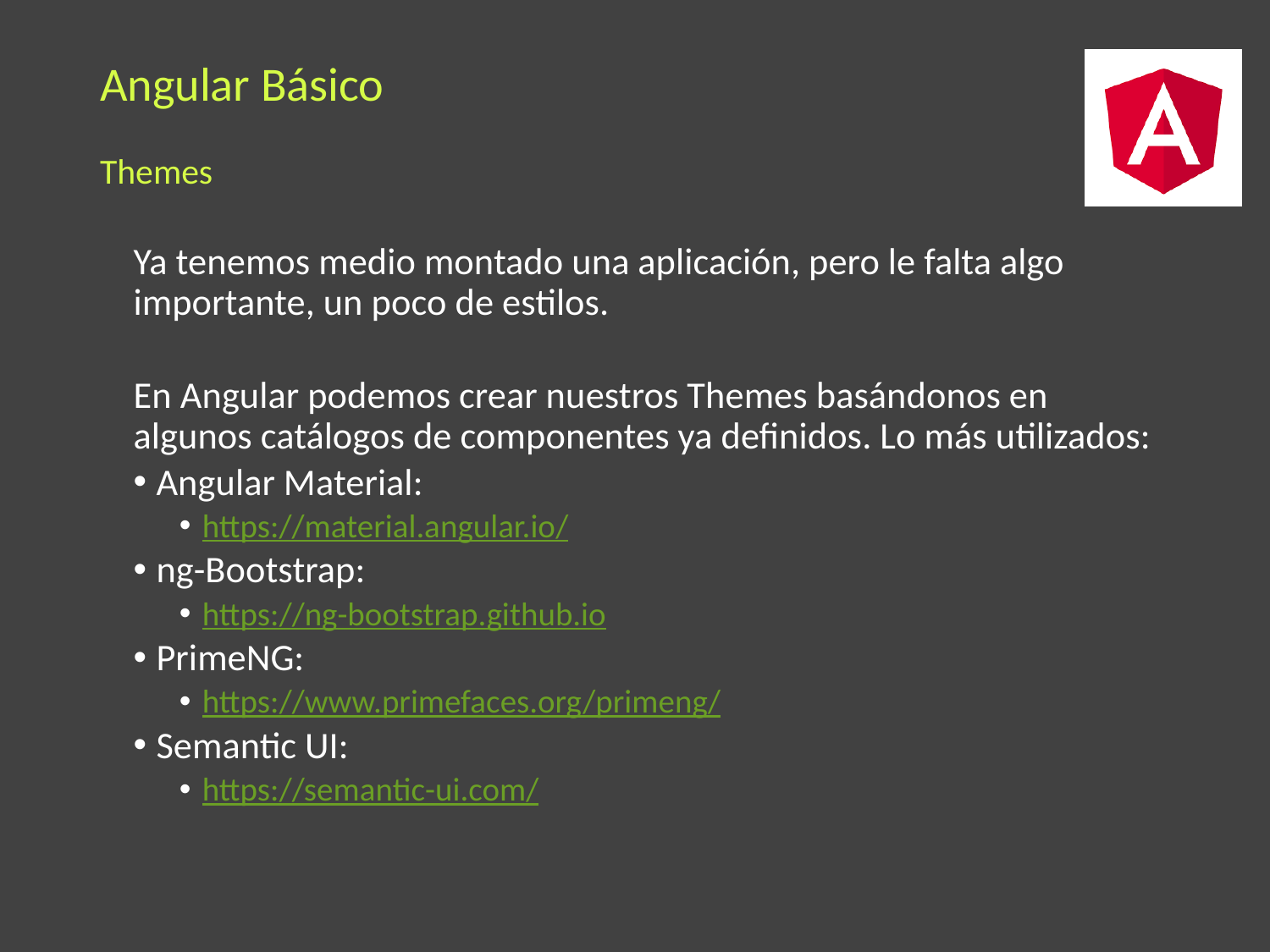

# Angular Básico
Themes
Ya tenemos medio montado una aplicación, pero le falta algo importante, un poco de estilos.

En Angular podemos crear nuestros Themes basándonos en algunos catálogos de componentes ya definidos. Lo más utilizados:
Angular Material:
https://material.angular.io/
ng-Bootstrap:
https://ng-bootstrap.github.io
PrimeNG:
https://www.primefaces.org/primeng/
Semantic UI:
https://semantic-ui.com/